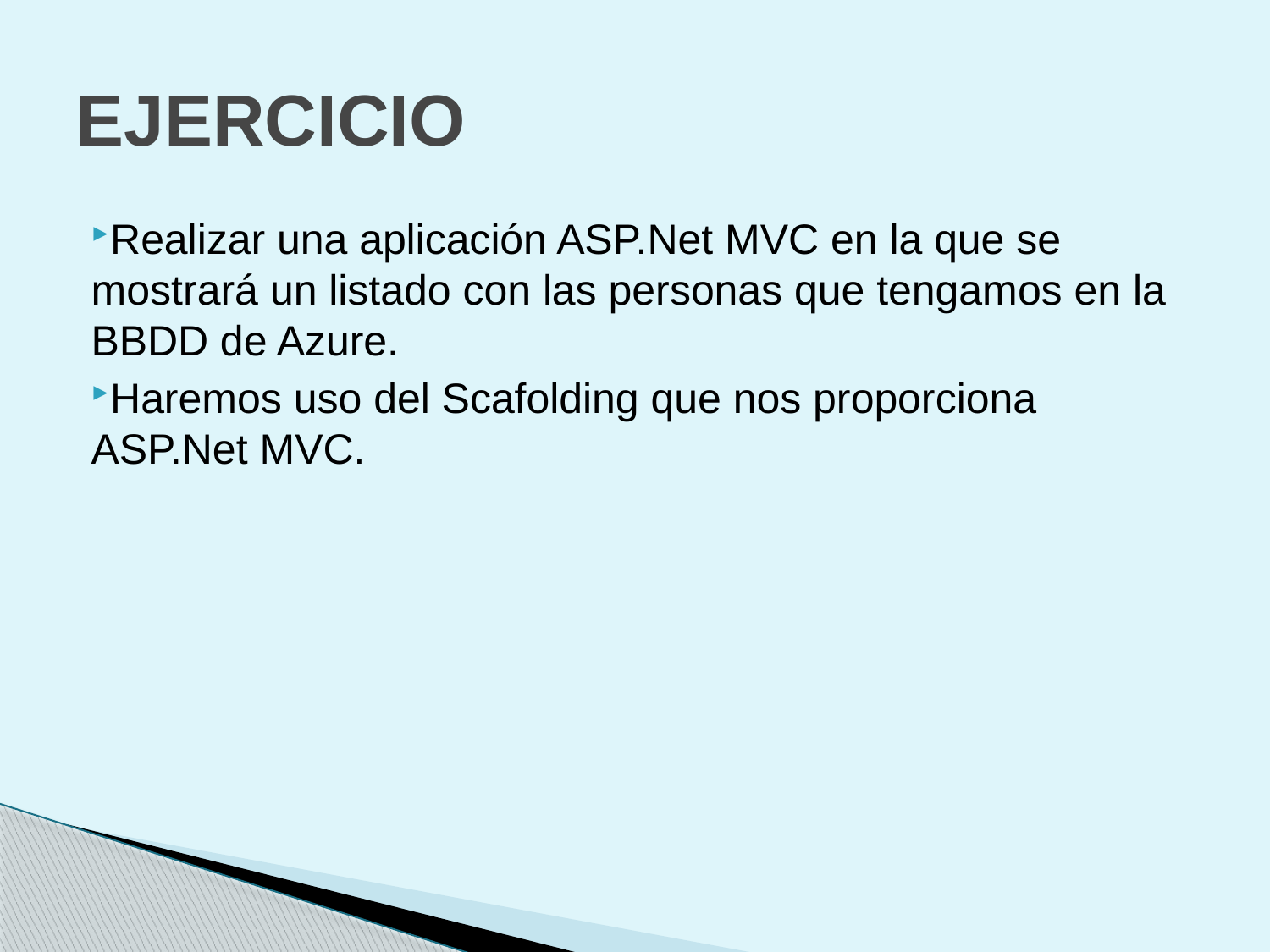

# EJERCICIO
Realizar una aplicación ASP.Net MVC en la que se mostrará un listado con las personas que tengamos en la BBDD de Azure.
Haremos uso del Scafolding que nos proporciona ASP.Net MVC.